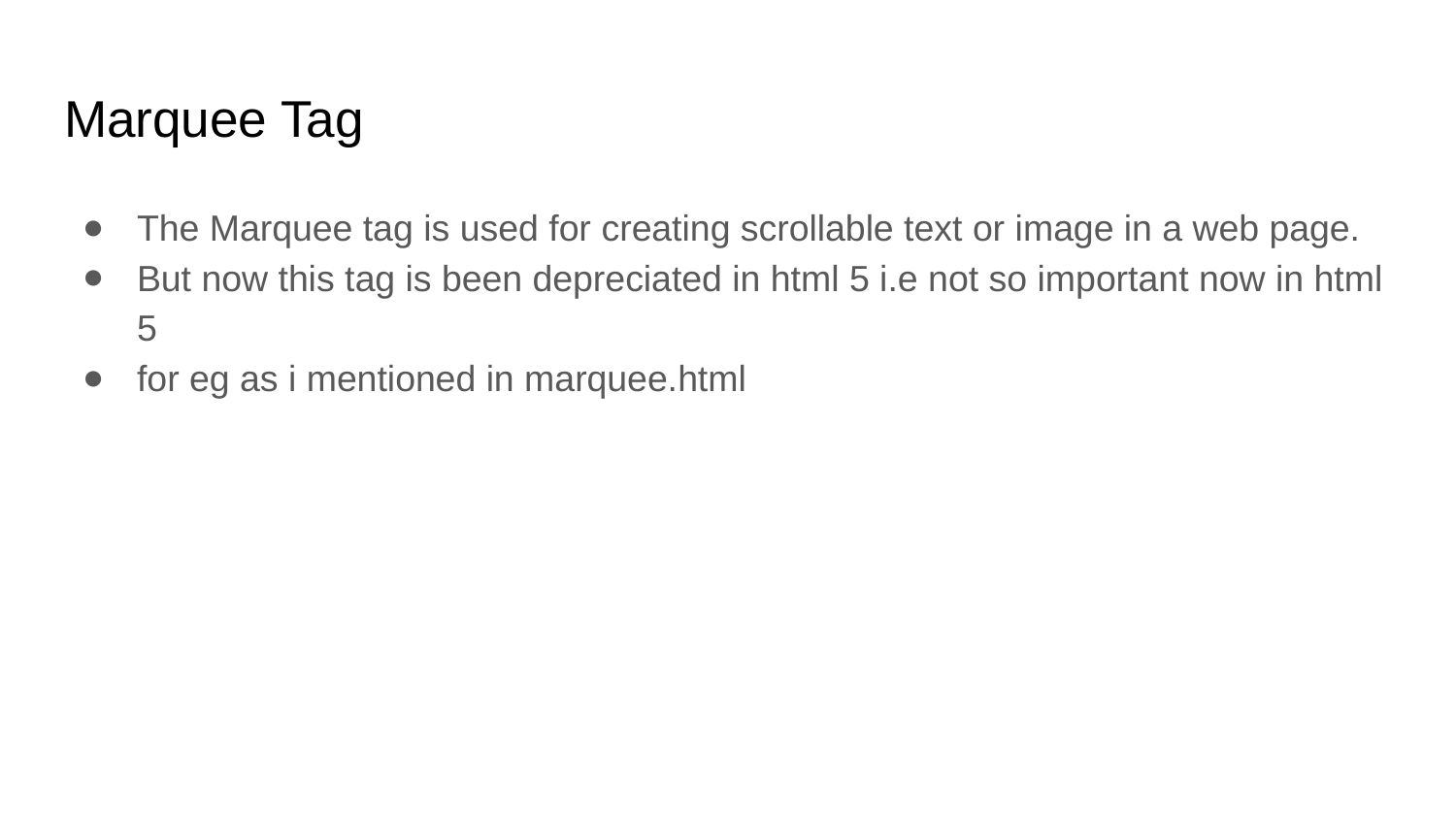

# Marquee Tag
The Marquee tag is used for creating scrollable text or image in a web page.
But now this tag is been depreciated in html 5 i.e not so important now in html 5
for eg as i mentioned in marquee.html